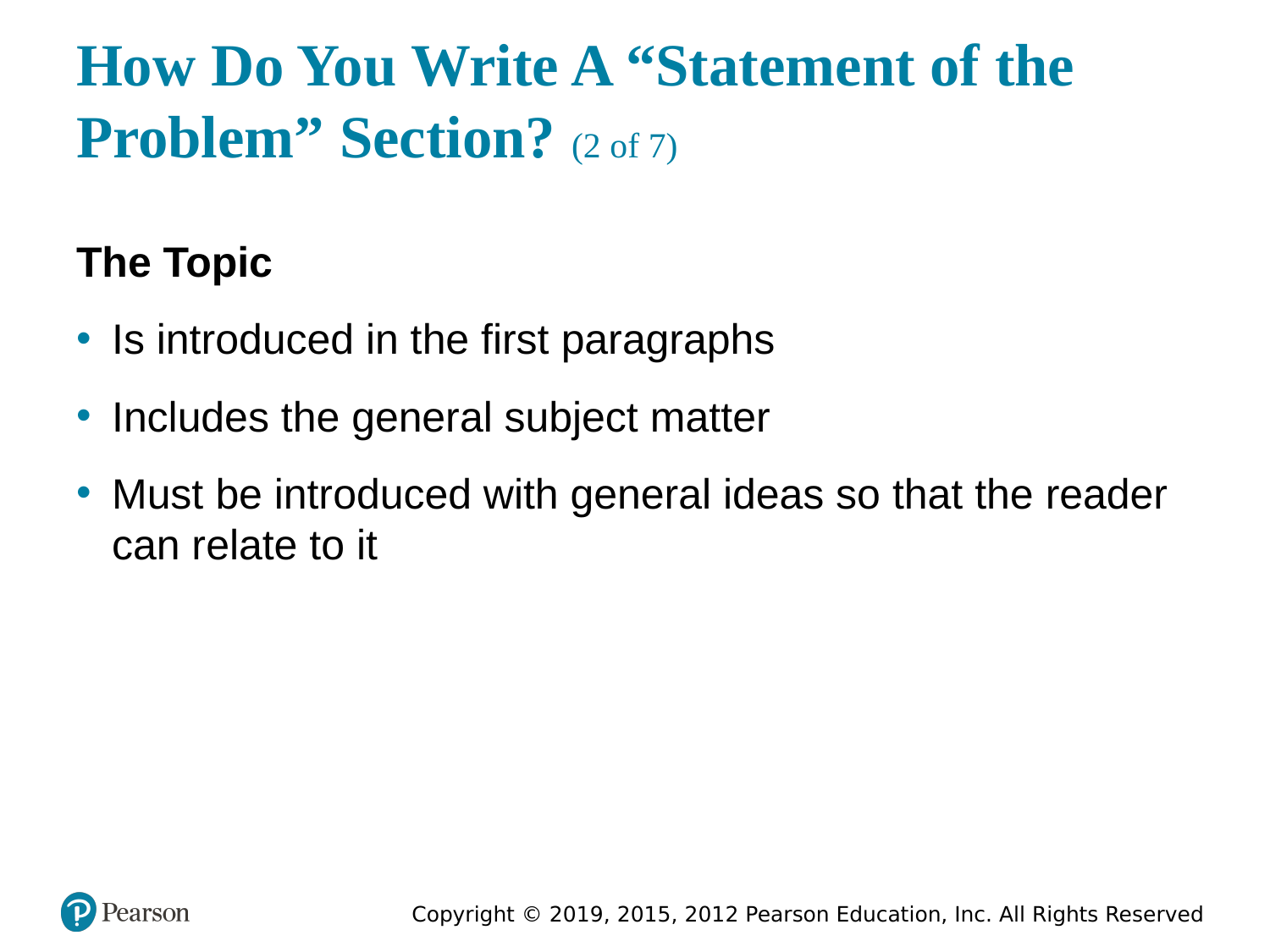

# How Do You Write A “Statement of the Problem” Section? (2 of 7)
The Topic
Is introduced in the first paragraphs
Includes the general subject matter
Must be introduced with general ideas so that the reader can relate to it